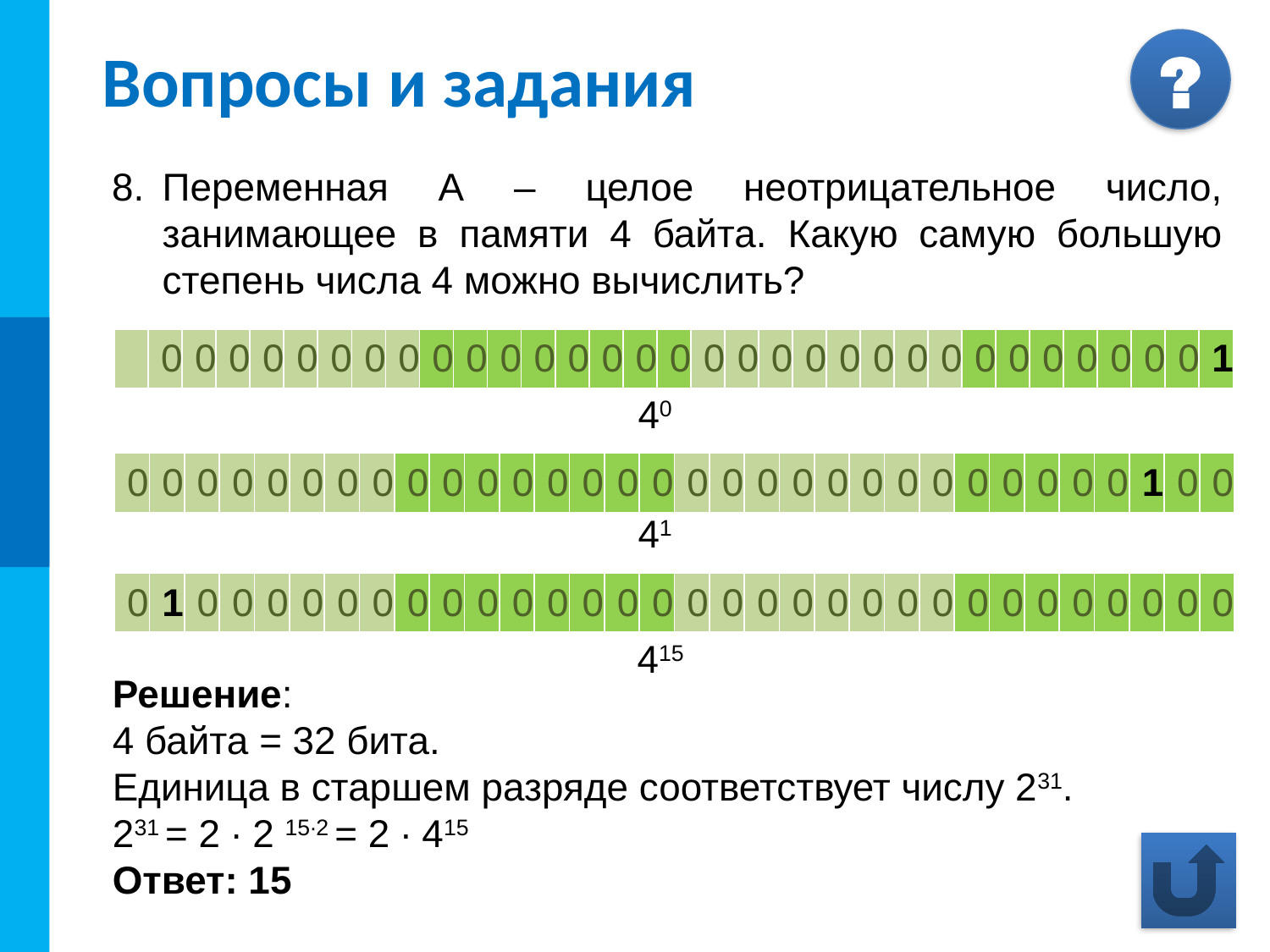

# Вопросы и задания
Переменная A – целое неотрицательное число, занимающее в памяти 4 байта. Какую самую большую степень числа 4 можно вычислить?
|  | 0 | 0 | 0 | 0 | 0 | 0 | 0 | 0 | 0 | 0 | 0 | 0 | 0 | 0 | 0 | 0 | 0 | 0 | 0 | 0 | 0 | 0 | 0 | 0 | 0 | 0 | 0 | 0 | 0 | 0 | 0 | 1 |
| --- | --- | --- | --- | --- | --- | --- | --- | --- | --- | --- | --- | --- | --- | --- | --- | --- | --- | --- | --- | --- | --- | --- | --- | --- | --- | --- | --- | --- | --- | --- | --- | --- |
40
| 0 | 0 | 0 | 0 | 0 | 0 | 0 | 0 | 0 | 0 | 0 | 0 | 0 | 0 | 0 | 0 | 0 | 0 | 0 | 0 | 0 | 0 | 0 | 0 | 0 | 0 | 0 | 0 | 0 | 1 | 0 | 0 |
| --- | --- | --- | --- | --- | --- | --- | --- | --- | --- | --- | --- | --- | --- | --- | --- | --- | --- | --- | --- | --- | --- | --- | --- | --- | --- | --- | --- | --- | --- | --- | --- |
41
| 0 | 1 | 0 | 0 | 0 | 0 | 0 | 0 | 0 | 0 | 0 | 0 | 0 | 0 | 0 | 0 | 0 | 0 | 0 | 0 | 0 | 0 | 0 | 0 | 0 | 0 | 0 | 0 | 0 | 0 | 0 | 0 |
| --- | --- | --- | --- | --- | --- | --- | --- | --- | --- | --- | --- | --- | --- | --- | --- | --- | --- | --- | --- | --- | --- | --- | --- | --- | --- | --- | --- | --- | --- | --- | --- |
415
Решение:
4 байта = 32 бита.
Единица в старшем разряде соответствует числу 231.
231 = 2 ∙ 2 15∙2 = 2 ∙ 415
Ответ: 15